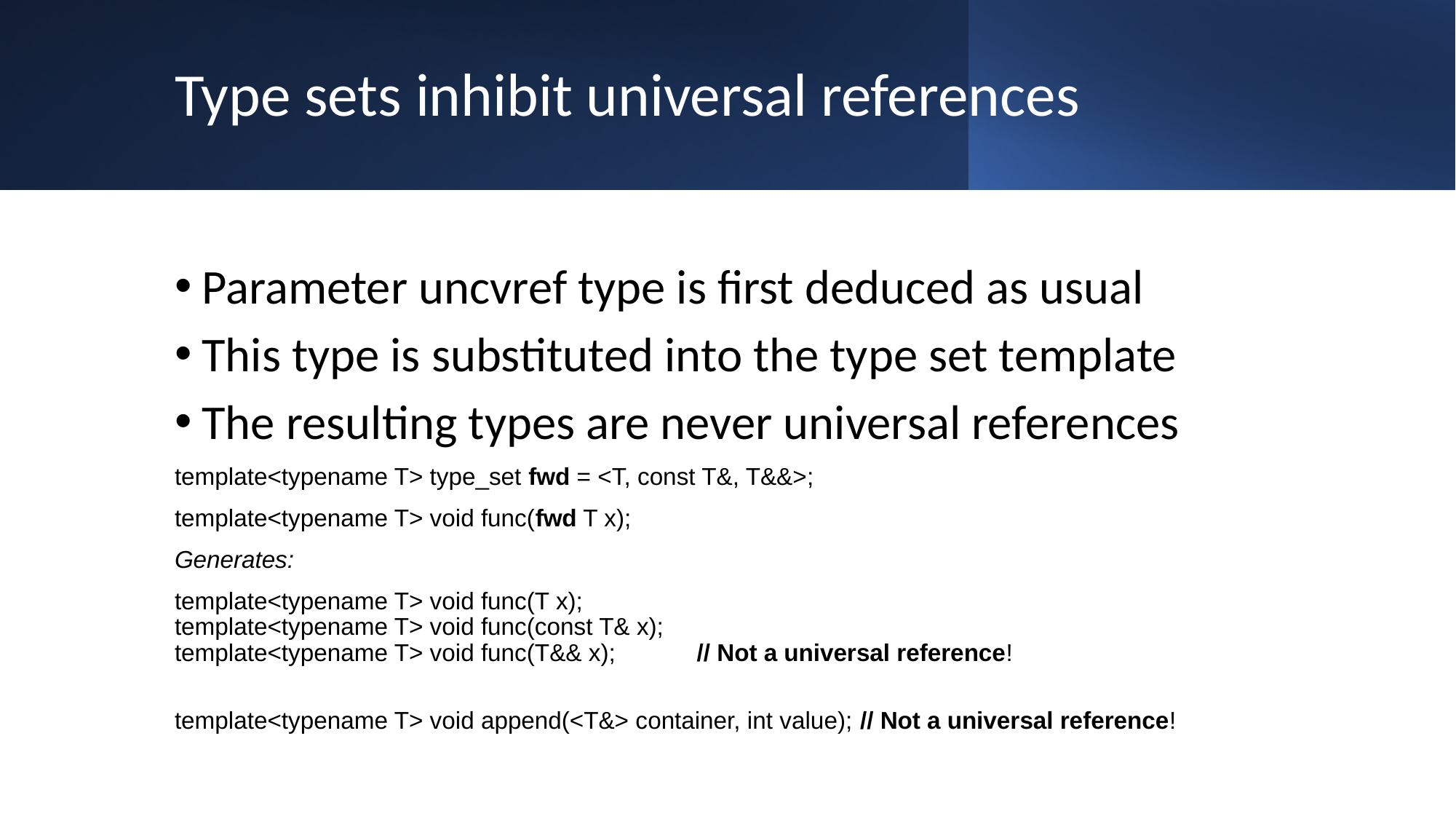

# Type sets inhibit universal references
Parameter uncvref type is first deduced as usual
This type is substituted into the type set template
The resulting types are never universal references
template<typename T> type_set fwd = <T, const T&, T&&>;
template<typename T> void func(fwd T x);
Generates:
template<typename T> void func(T x);
template<typename T> void func(const T& x);
template<typename T> void func(T&& x);            // Not a universal reference!
template<typename T> void append(<T&> container, int value); // Not a universal reference!